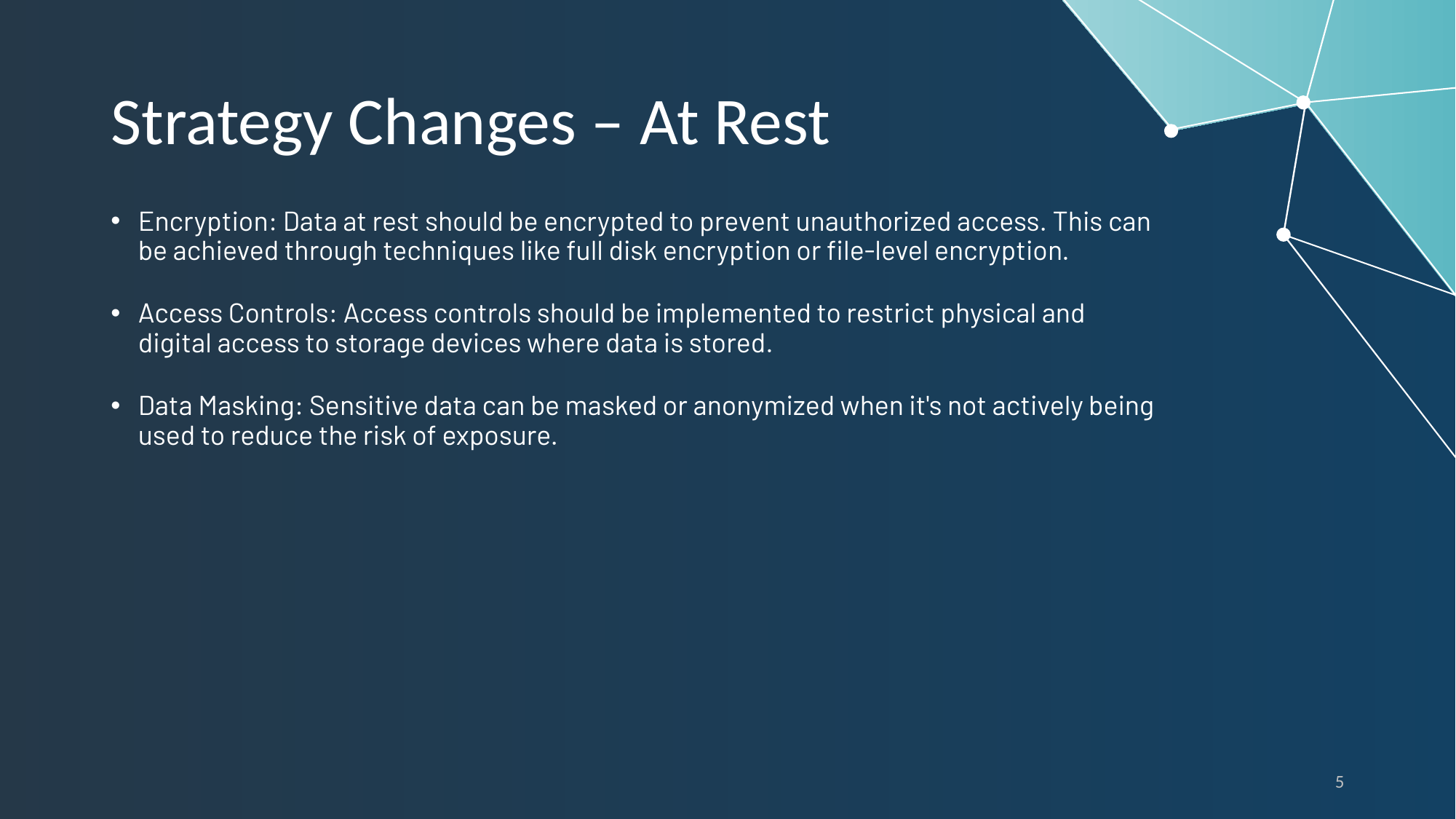

# Strategy Changes – At Rest
Encryption: Data at rest should be encrypted to prevent unauthorized access. This can be achieved through techniques like full disk encryption or file-level encryption.
Access Controls: Access controls should be implemented to restrict physical and digital access to storage devices where data is stored.
Data Masking: Sensitive data can be masked or anonymized when it's not actively being used to reduce the risk of exposure.

5